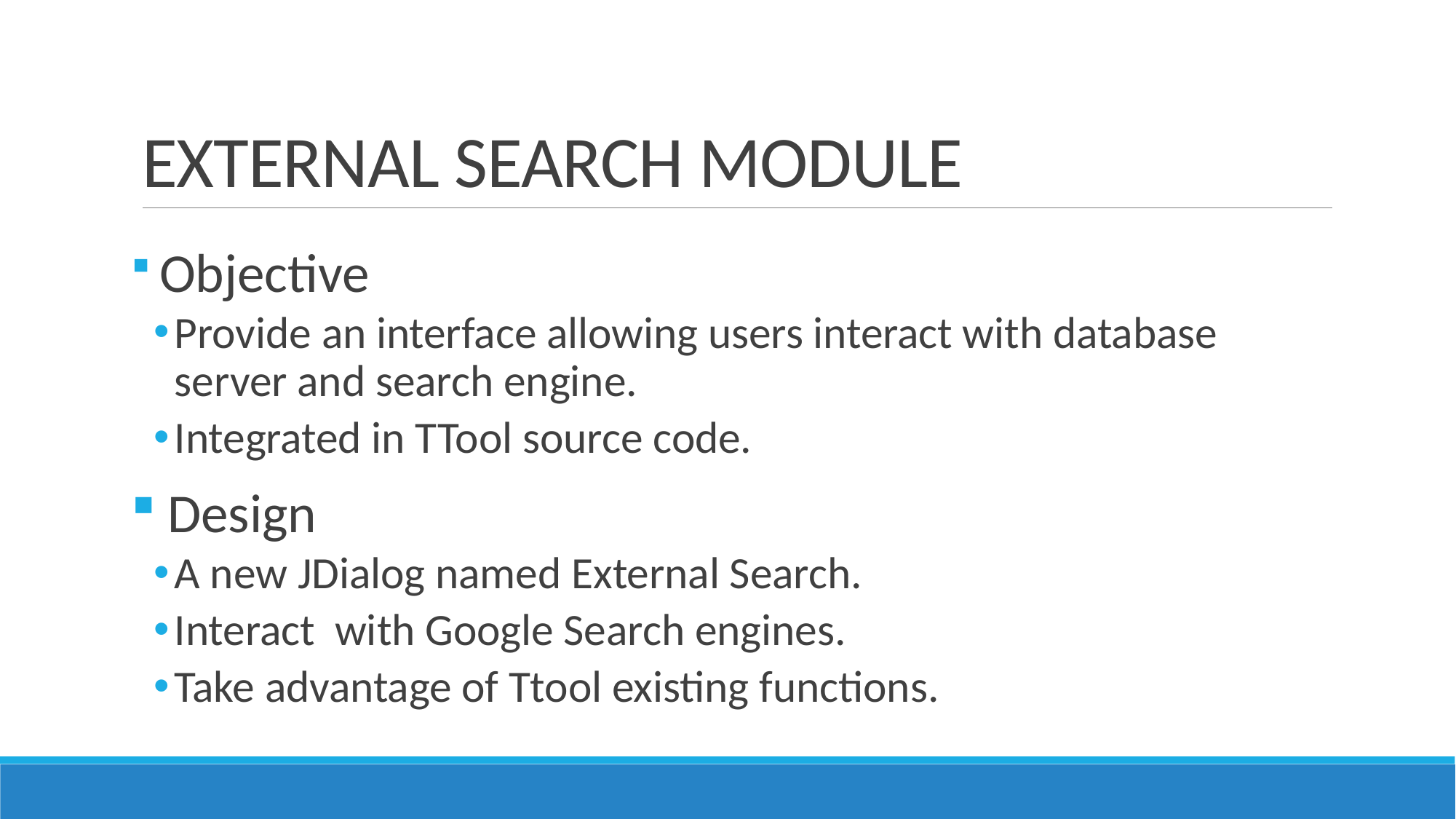

# EXTERNAL SEARCH MODULE
 Objective
Provide an interface allowing users interact with database server and search engine.
Integrated in TTool source code.
 Design
A new JDialog named External Search.
Interact  with Google Search engines.
Take advantage of Ttool existing functions.